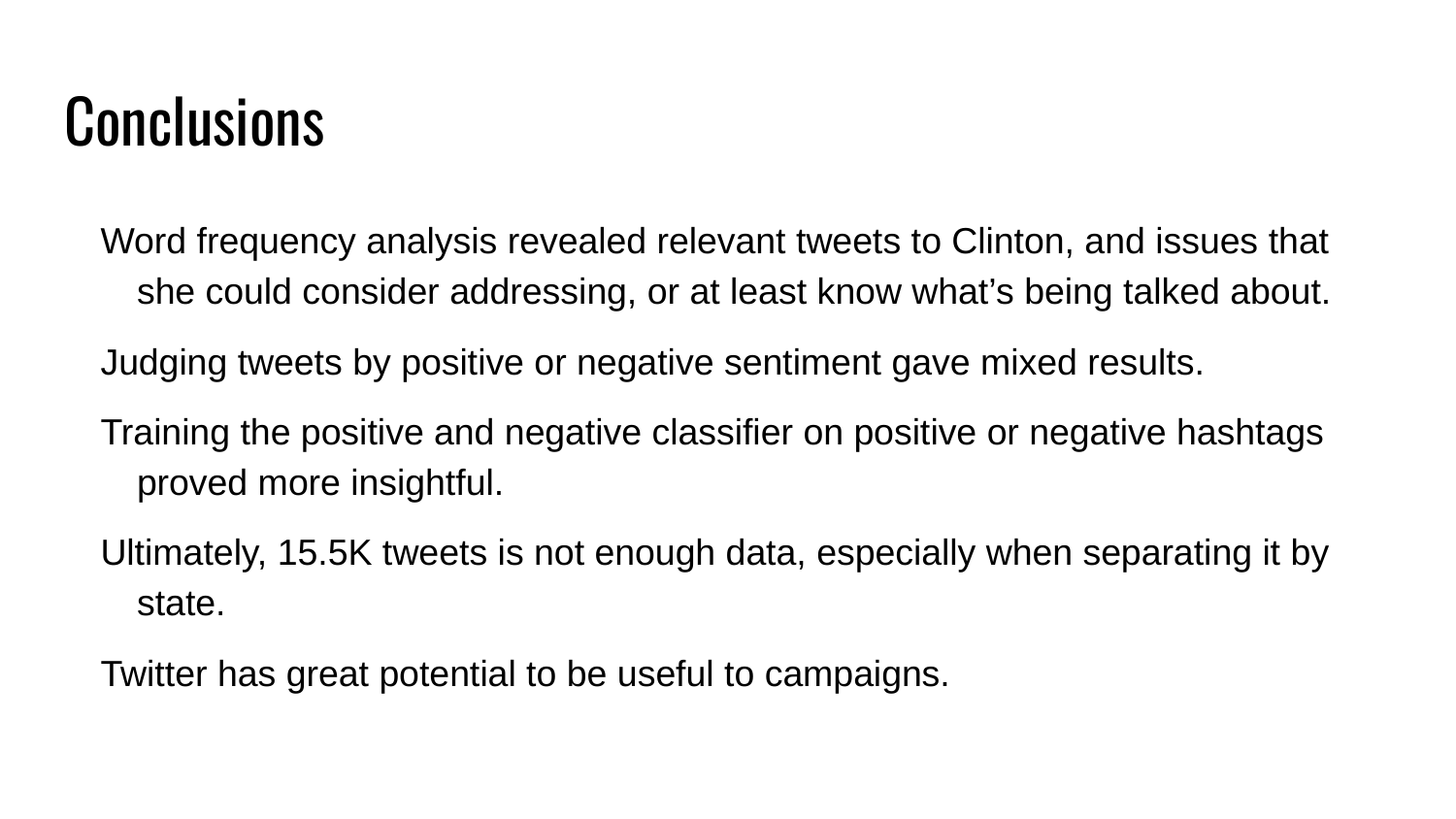

# Conclusions
Word frequency analysis revealed relevant tweets to Clinton, and issues that she could consider addressing, or at least know what’s being talked about.
Judging tweets by positive or negative sentiment gave mixed results.
Training the positive and negative classifier on positive or negative hashtags proved more insightful.
Ultimately, 15.5K tweets is not enough data, especially when separating it by state.
Twitter has great potential to be useful to campaigns.